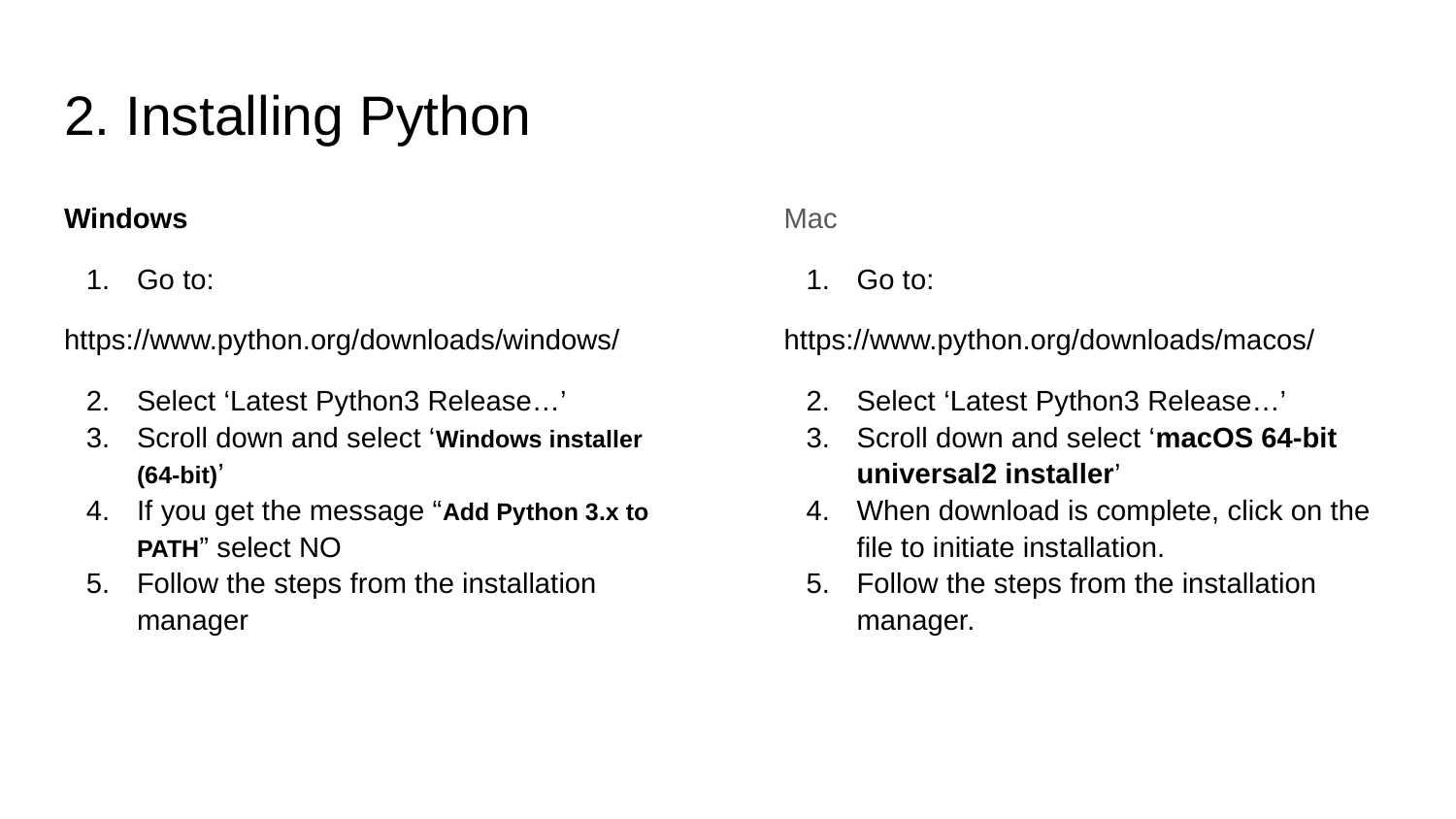

# 2. Installing Python
Windows
Go to:
https://www.python.org/downloads/windows/
Select ‘Latest Python3 Release…’
Scroll down and select ‘Windows installer (64-bit)’
If you get the message “Add Python 3.x to PATH” select NO
Follow the steps from the installation manager
Mac
Go to:
https://www.python.org/downloads/macos/
Select ‘Latest Python3 Release…’
Scroll down and select ‘macOS 64-bit universal2 installer’
When download is complete, click on the file to initiate installation.
Follow the steps from the installation manager.